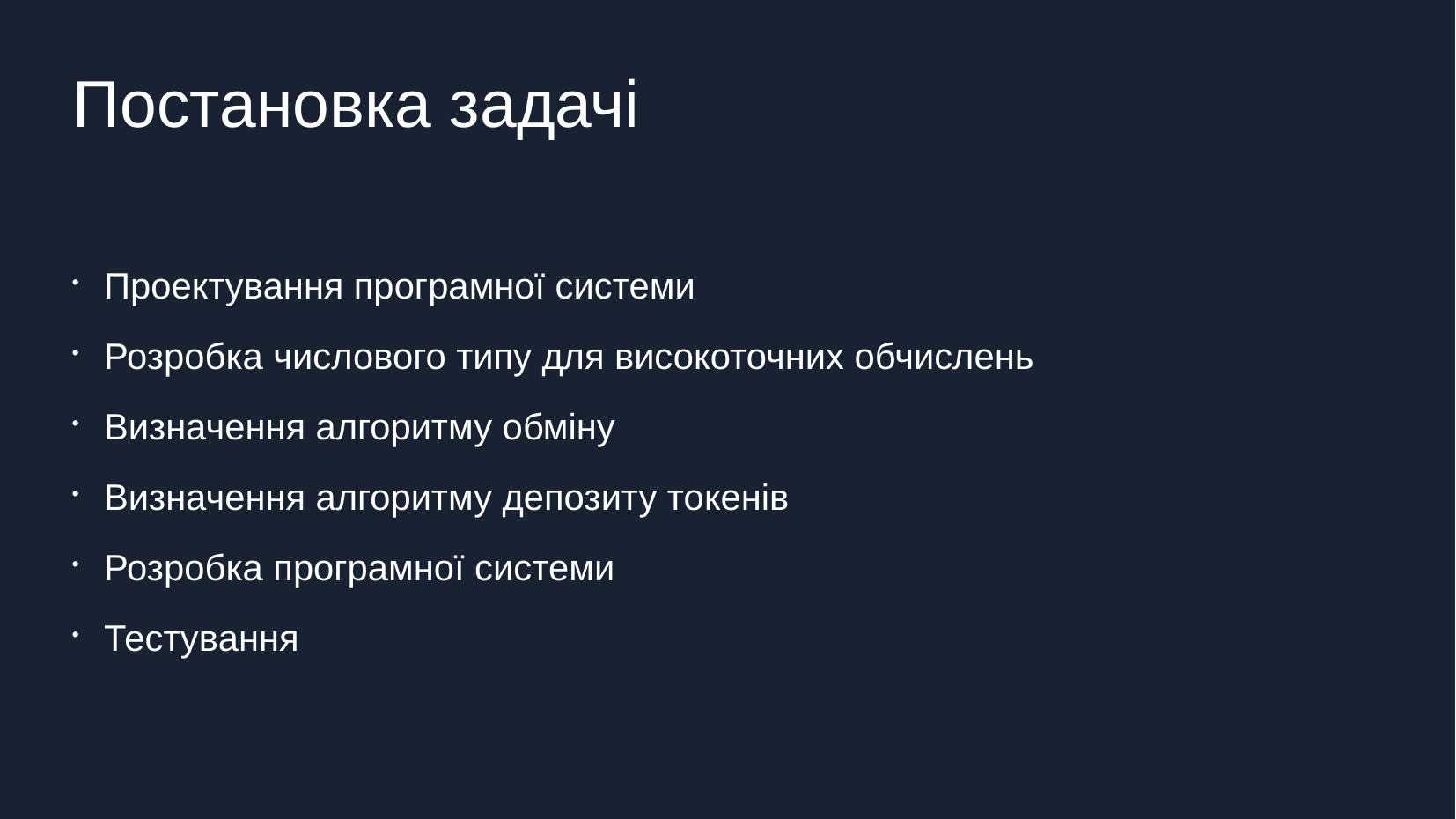

# Постановка задачі

Проектування програмної системи
Розробка числового типу для високоточних обчислень
Визначення алгоритму обміну
Визначення алгоритму депозиту токенів
Розробка програмної системи
Тестування